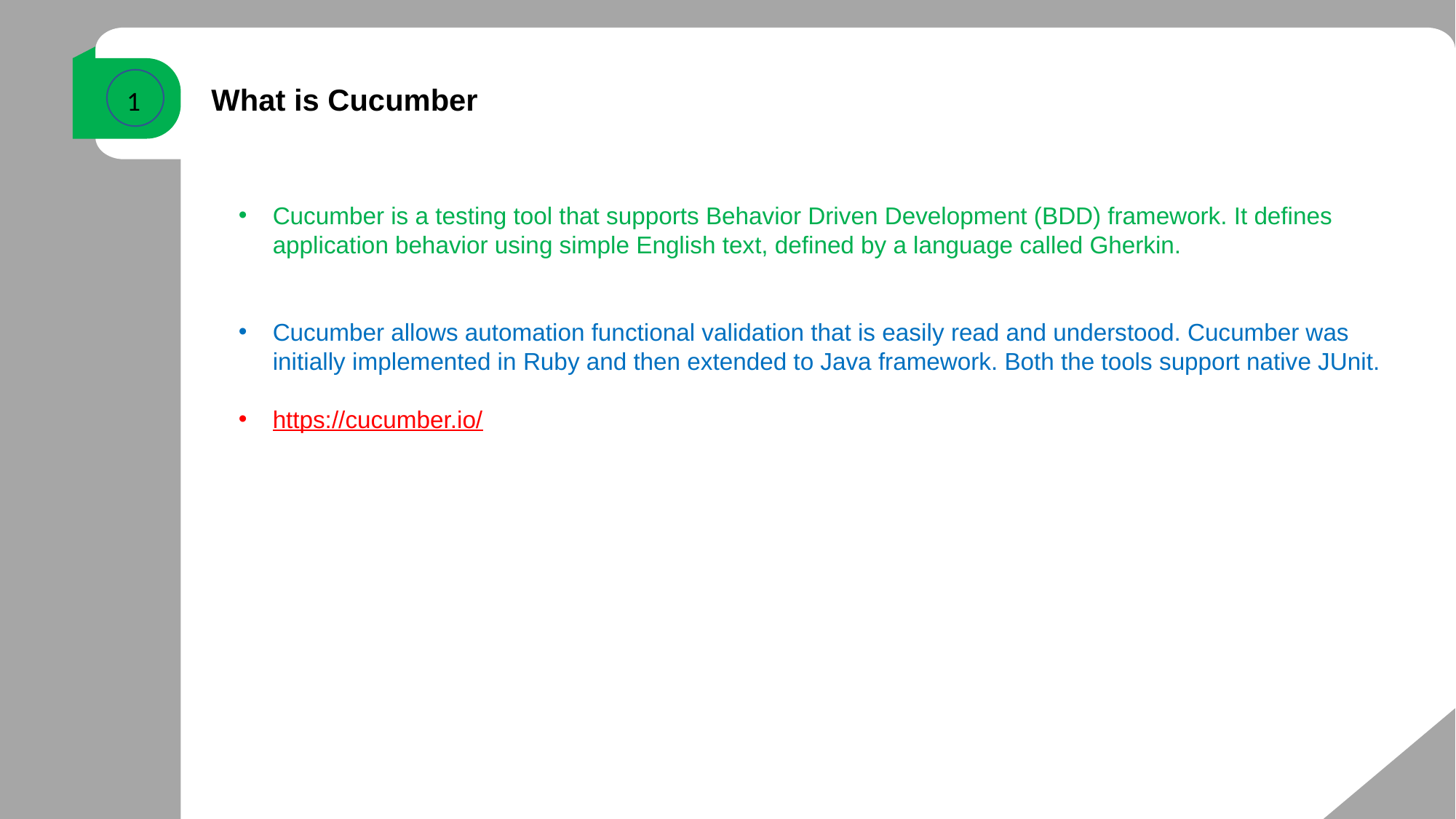

What is Cucumber
1

Cucumber is a testing tool that supports Behavior Driven Development (BDD) framework. It defines application behavior using simple English text, defined by a language called Gherkin.

Cucumber allows automation functional validation that is easily read and understood. Cucumber was initially implemented in Ruby and then extended to Java framework. Both the tools support native JUnit.

https://cucumber.io/